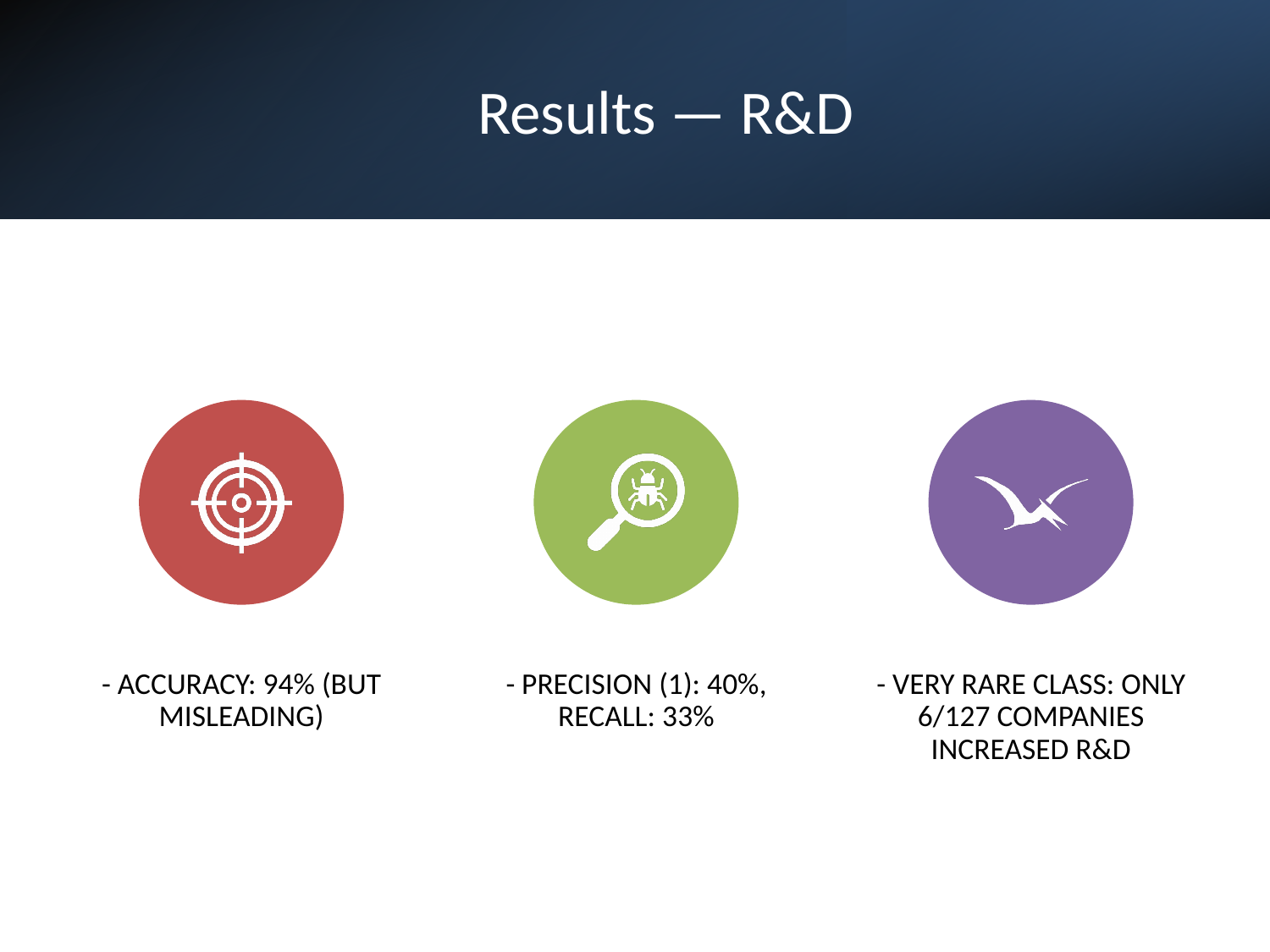

# Results — R&D
- Accuracy: 94% (but misleading)
- Precision (1): 40%, Recall: 33%
- Very rare class: only 6/127 companies increased R&D